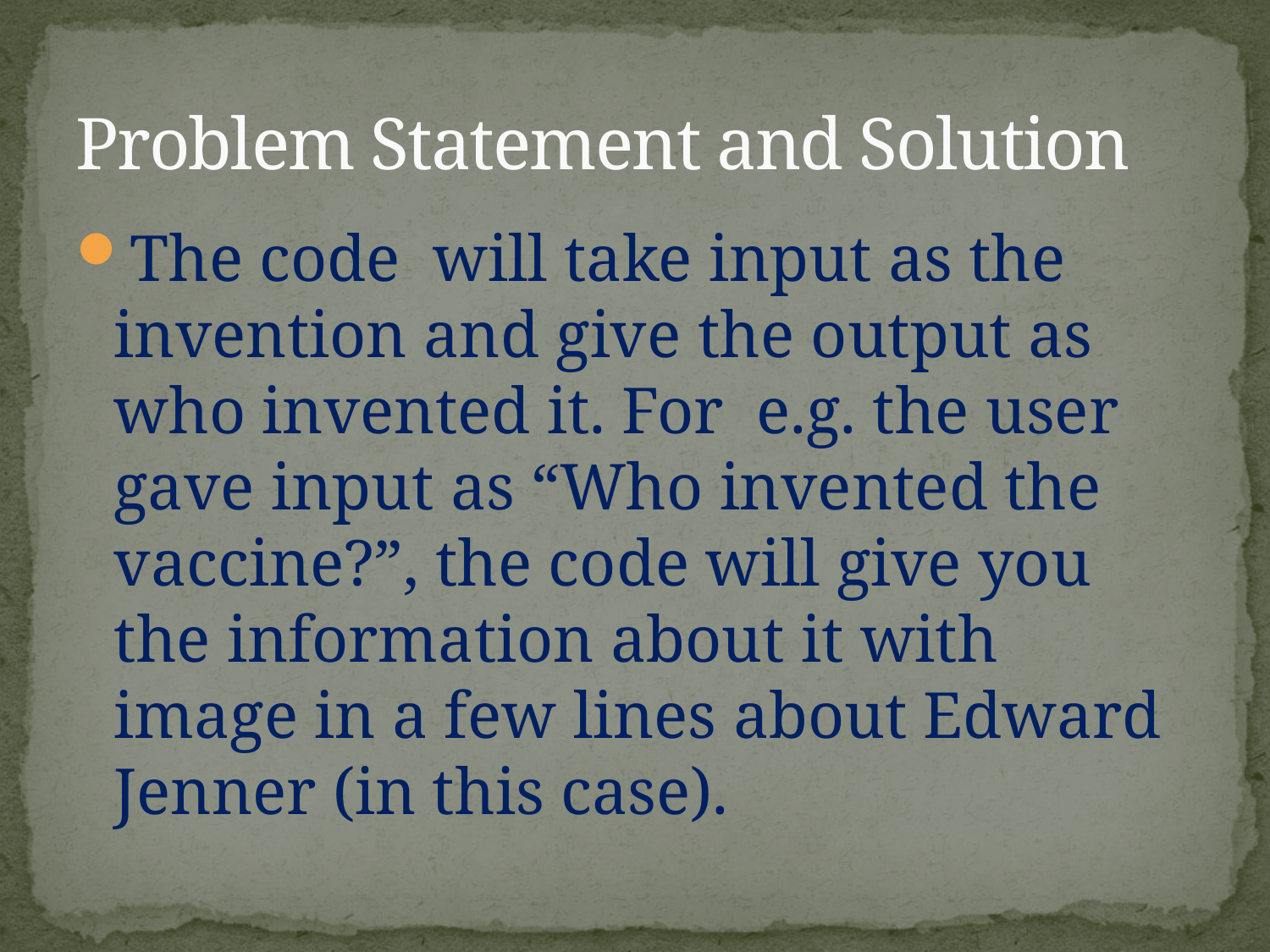

# Problem Statement and Solution
The code  will take input as the invention and give the output as who invented it. For  e.g. the user gave input as “Who invented the vaccine?”, the code will give you the information about it with image in a few lines about Edward Jenner (in this case).